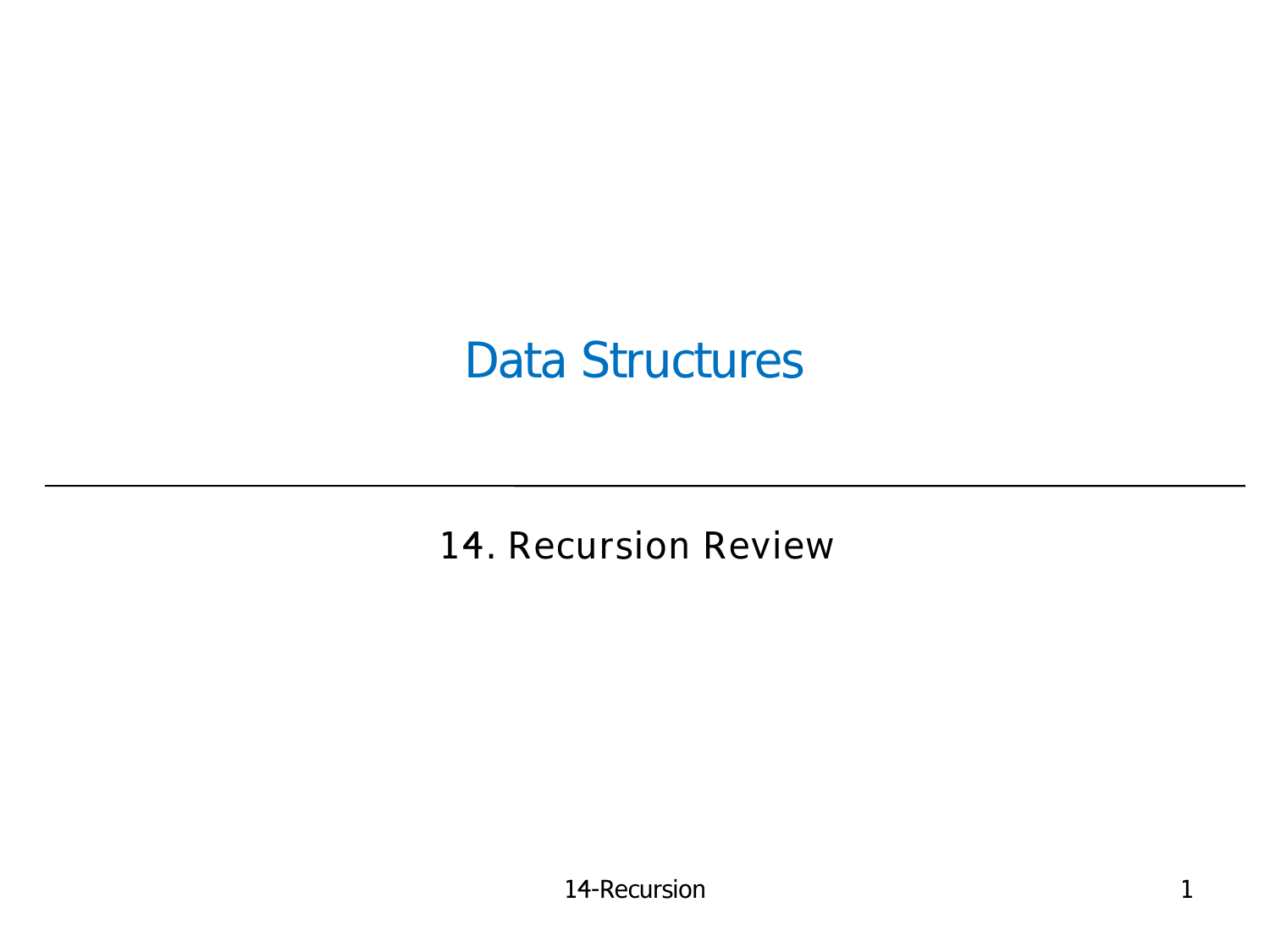

# Data Structures
14. Recursion Review
14-Recursion
1